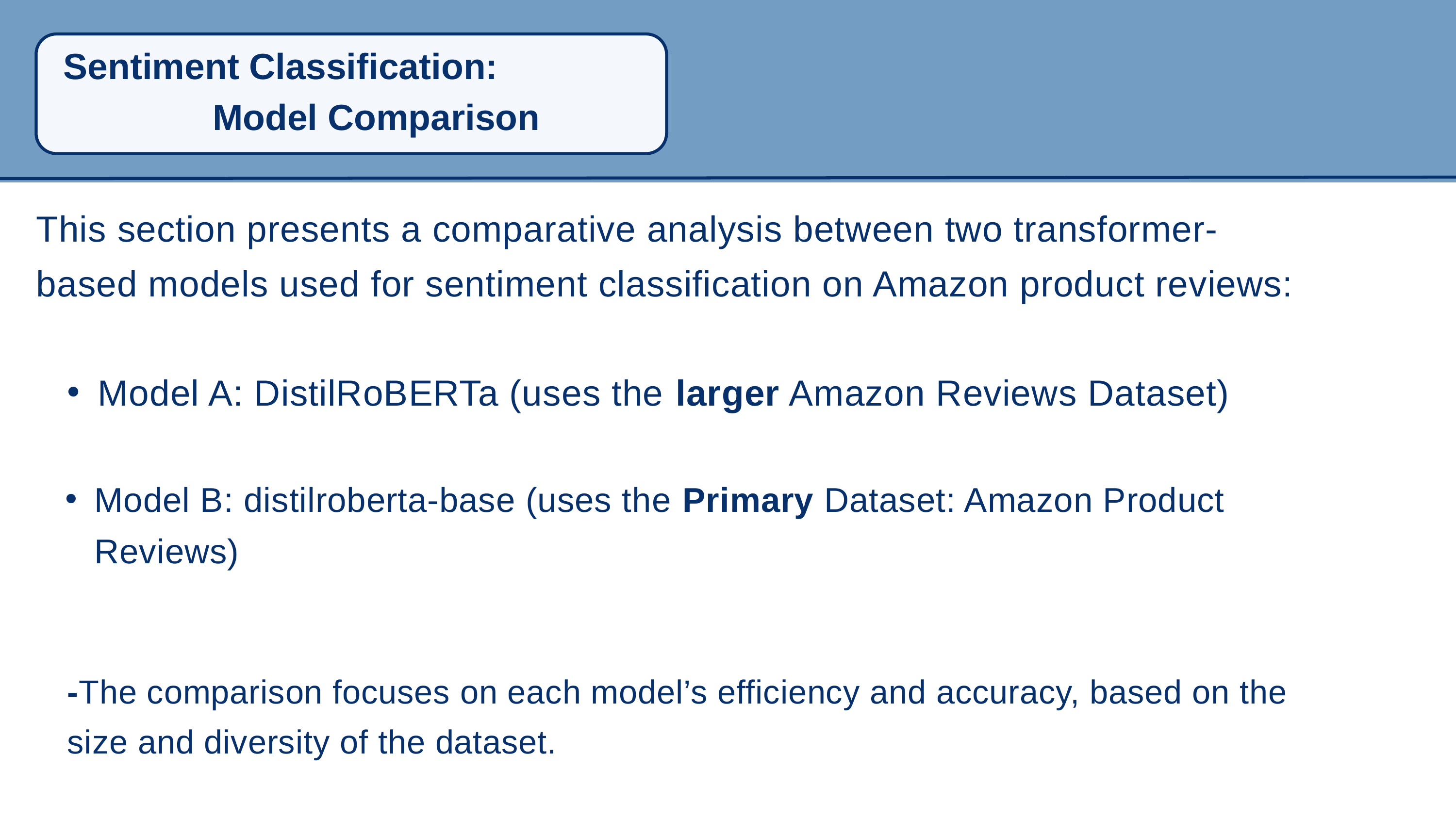

Sentiment Classification:                      Model Comparison

This section presents a comparative analysis between two transformer-based models used for sentiment classification on Amazon product reviews:

Model A: DistilRoBERTa (uses the larger Amazon Reviews Dataset)

Model B: distilroberta-base (uses the Primary Dataset: Amazon Product Reviews)
-The comparison focuses on each model’s efficiency and accuracy, based on the size and diversity of the dataset.